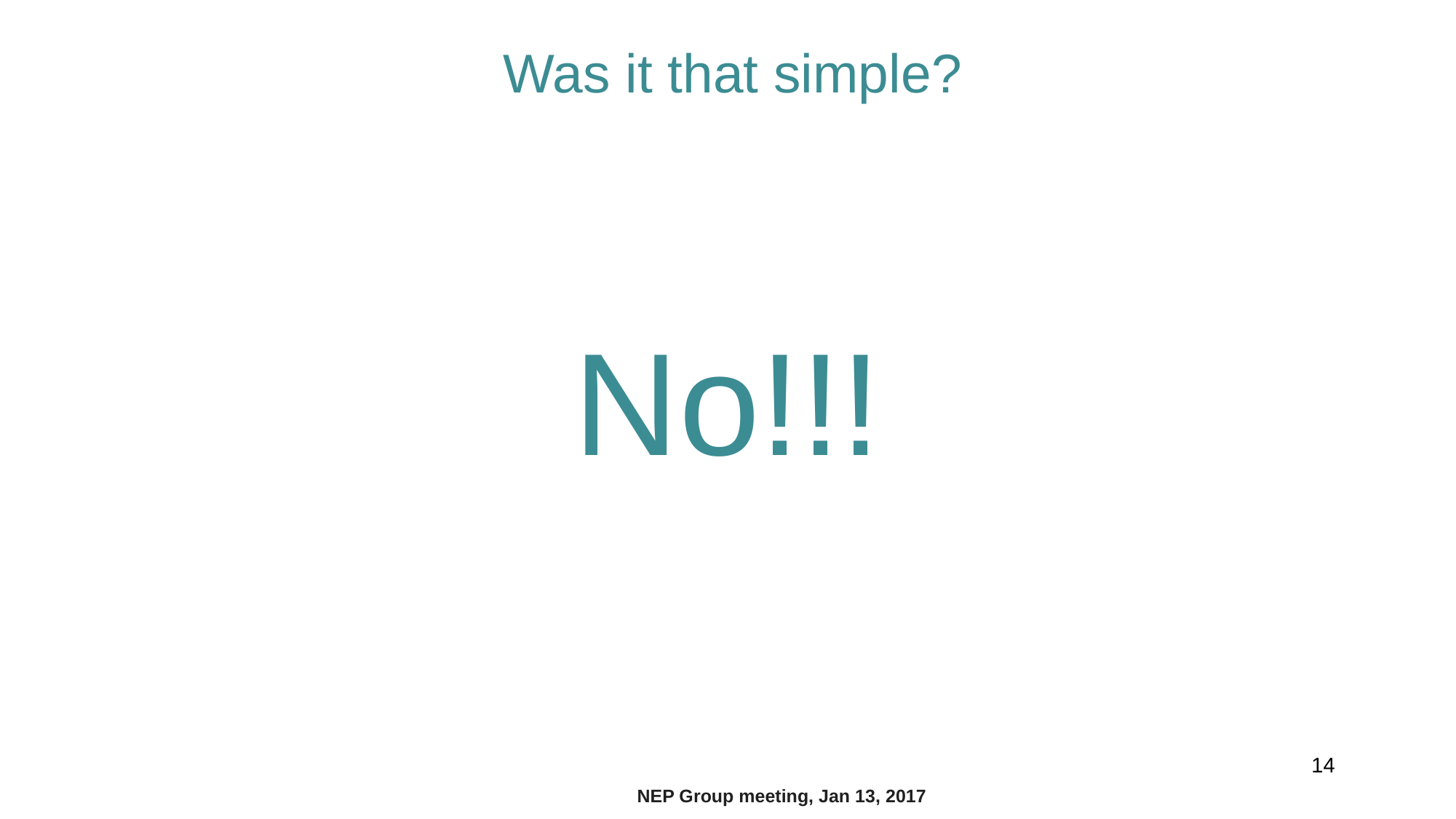

# Was it that simple?
No!!!

14

NEP Group meeting, Jan 13, 2017